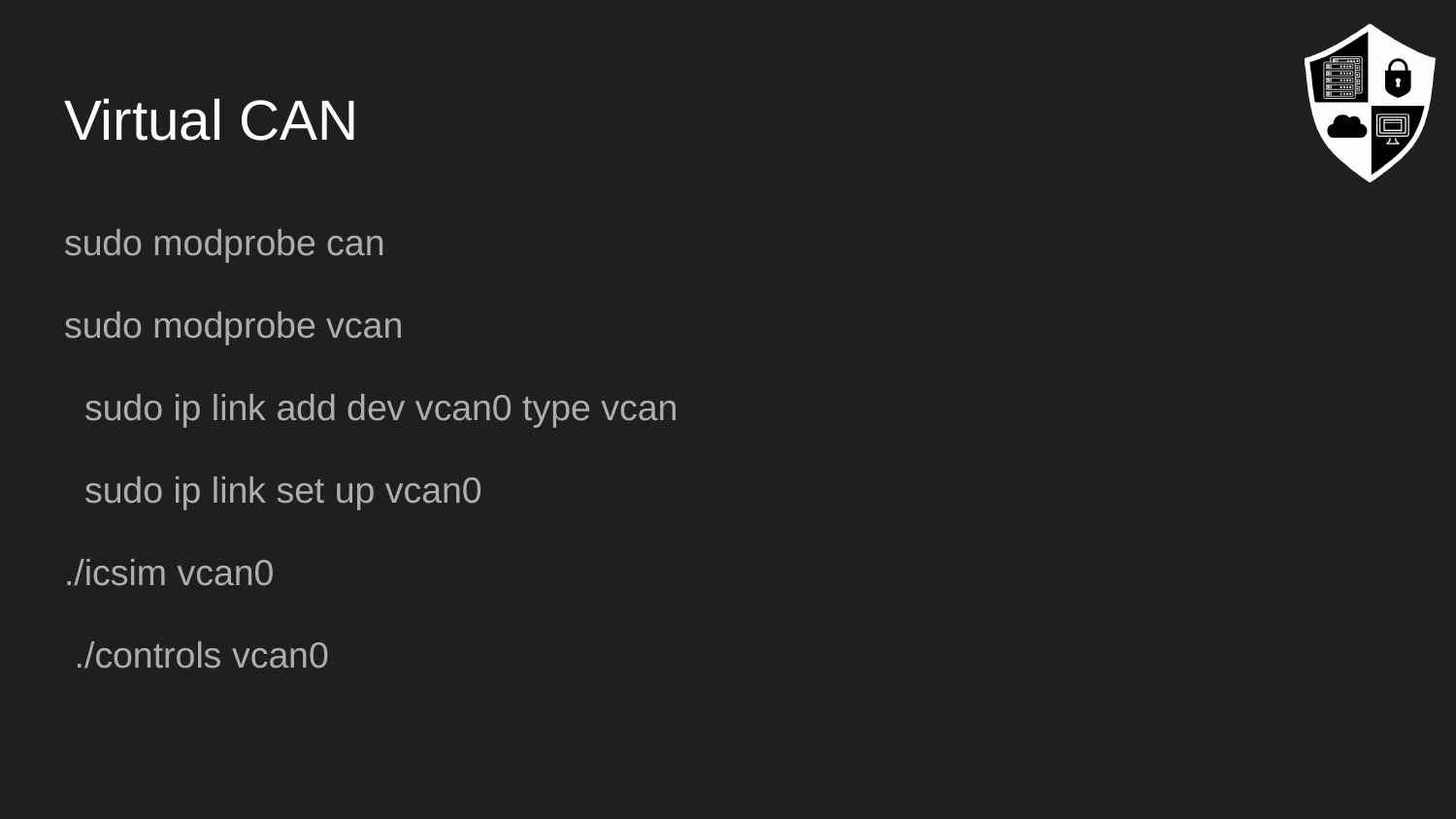

# Virtual CAN
sudo modprobe can
sudo modprobe vcan
  sudo ip link add dev vcan0 type vcan
  sudo ip link set up vcan0
./icsim vcan0
 ./controls vcan0